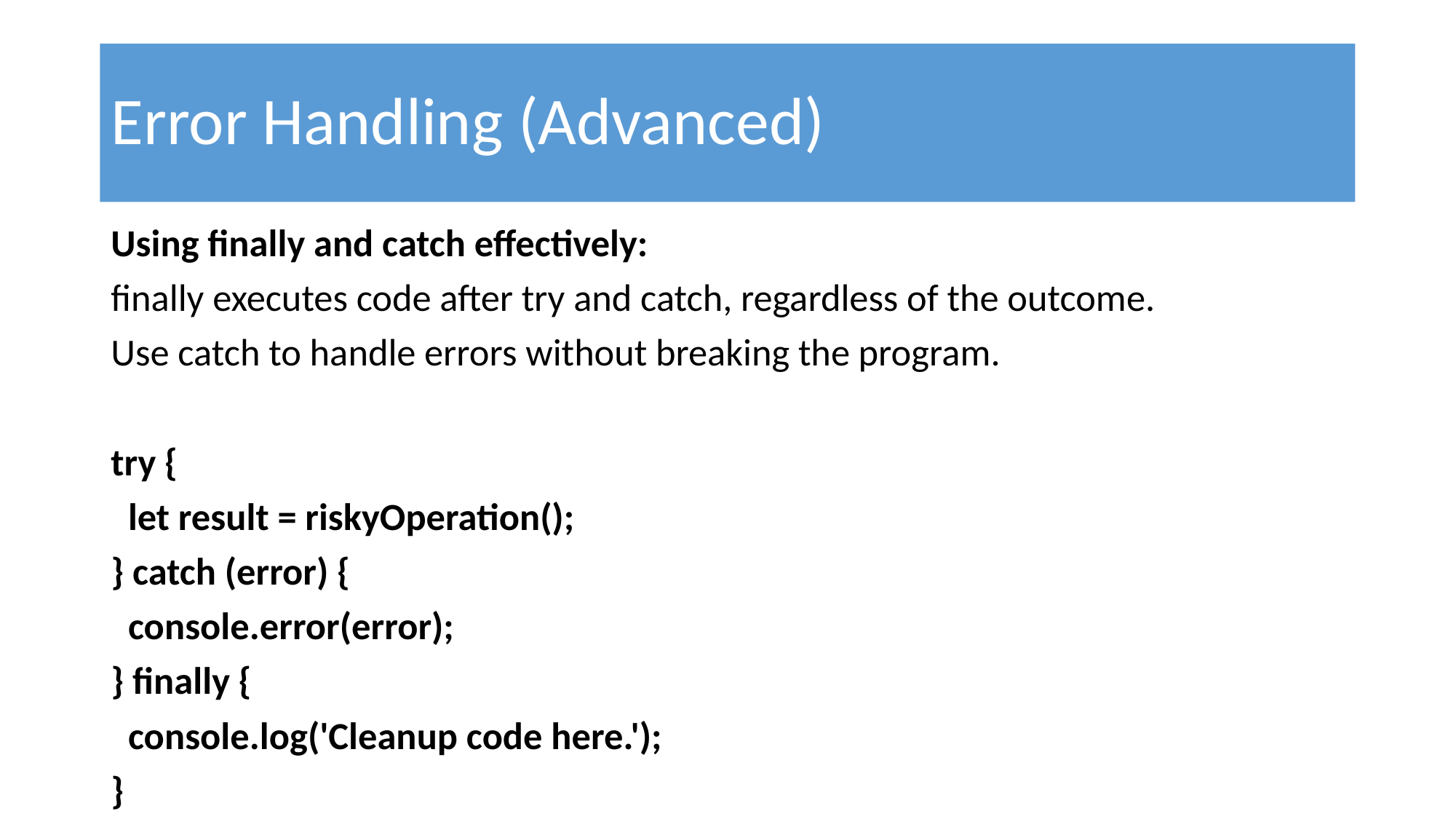

# Error Handling (Advanced)
Using finally and catch effectively:
finally executes code after try and catch, regardless of the outcome.
Use catch to handle errors without breaking the program.

try {
  let result = riskyOperation();
} catch (error) {
  console.error(error);
} finally {
  console.log('Cleanup code here.');
}